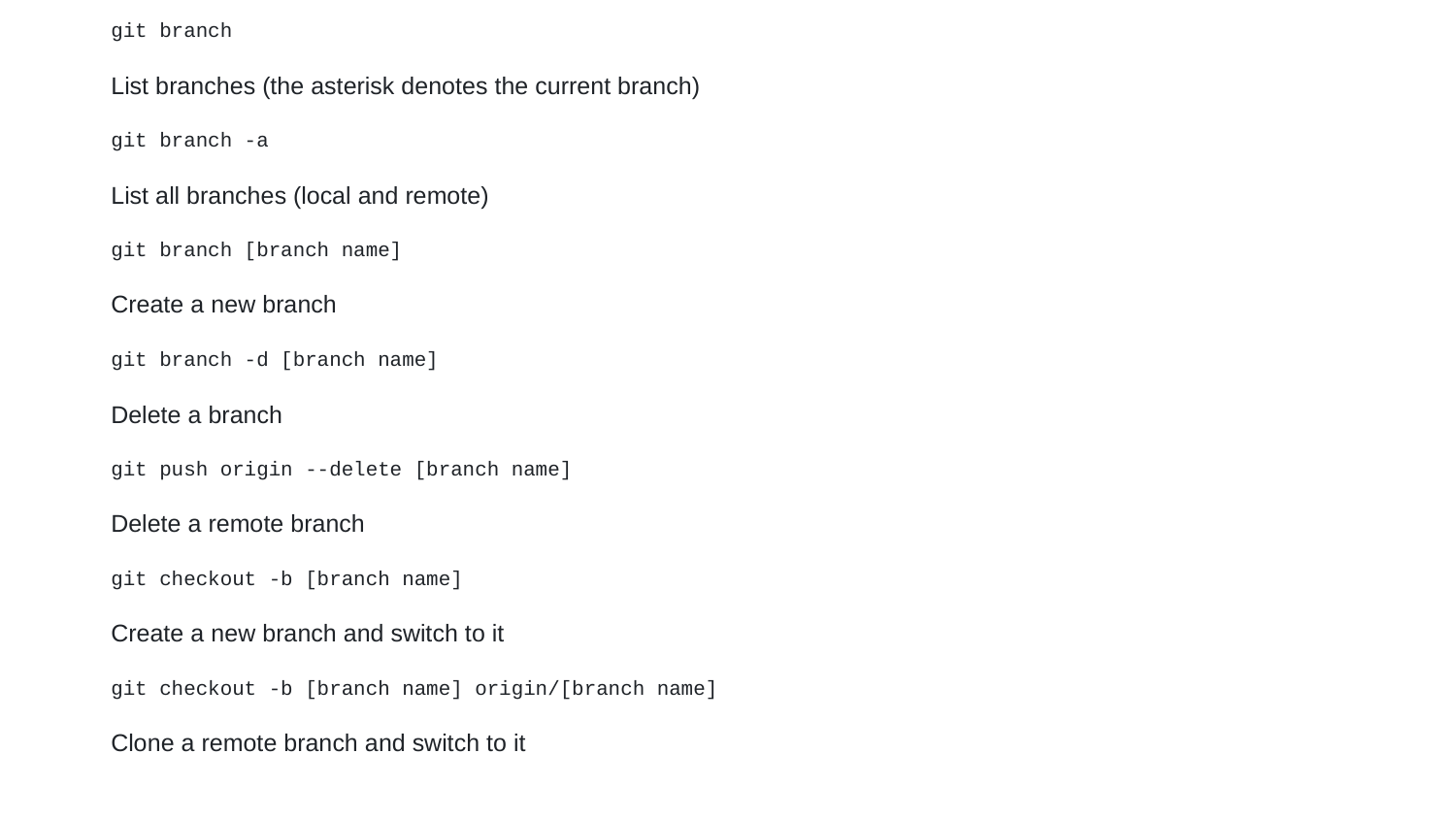

git branch
List branches (the asterisk denotes the current branch)
git branch -a
List all branches (local and remote)
git branch [branch name]
Create a new branch
git branch -d [branch name]
Delete a branch
git push origin --delete [branch name]
Delete a remote branch
git checkout -b [branch name]
Create a new branch and switch to it
git checkout -b [branch name] origin/[branch name]
Clone a remote branch and switch to it